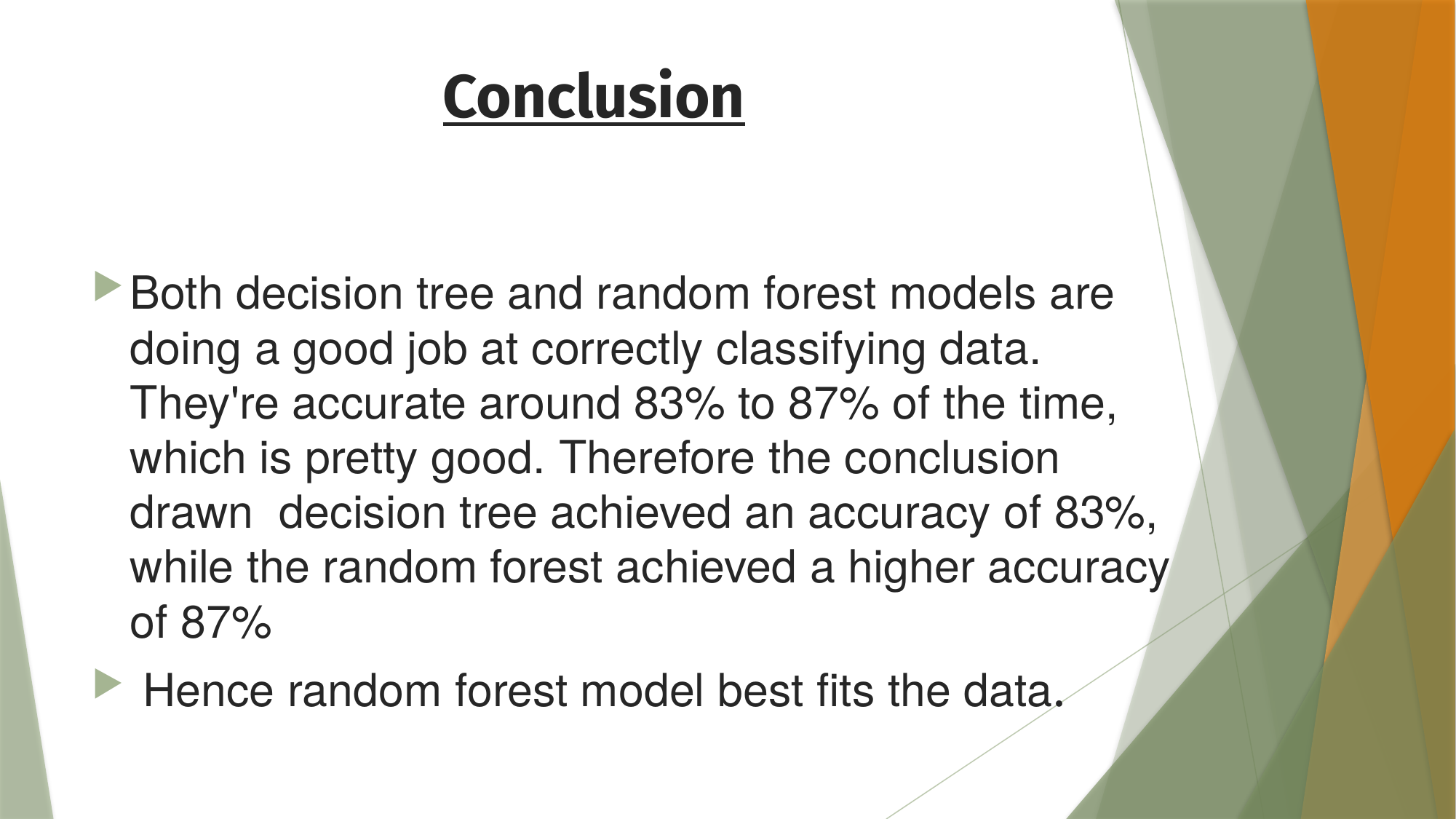

# Conclusion
Both decision tree and random forest models are doing a good job at correctly classifying data. They're accurate around 83% to 87% of the time, which is pretty good. Therefore the conclusion drawn  decision tree achieved an accuracy of 83%, while the random forest achieved a higher accuracy of 87%
 Hence random forest model best fits the data.